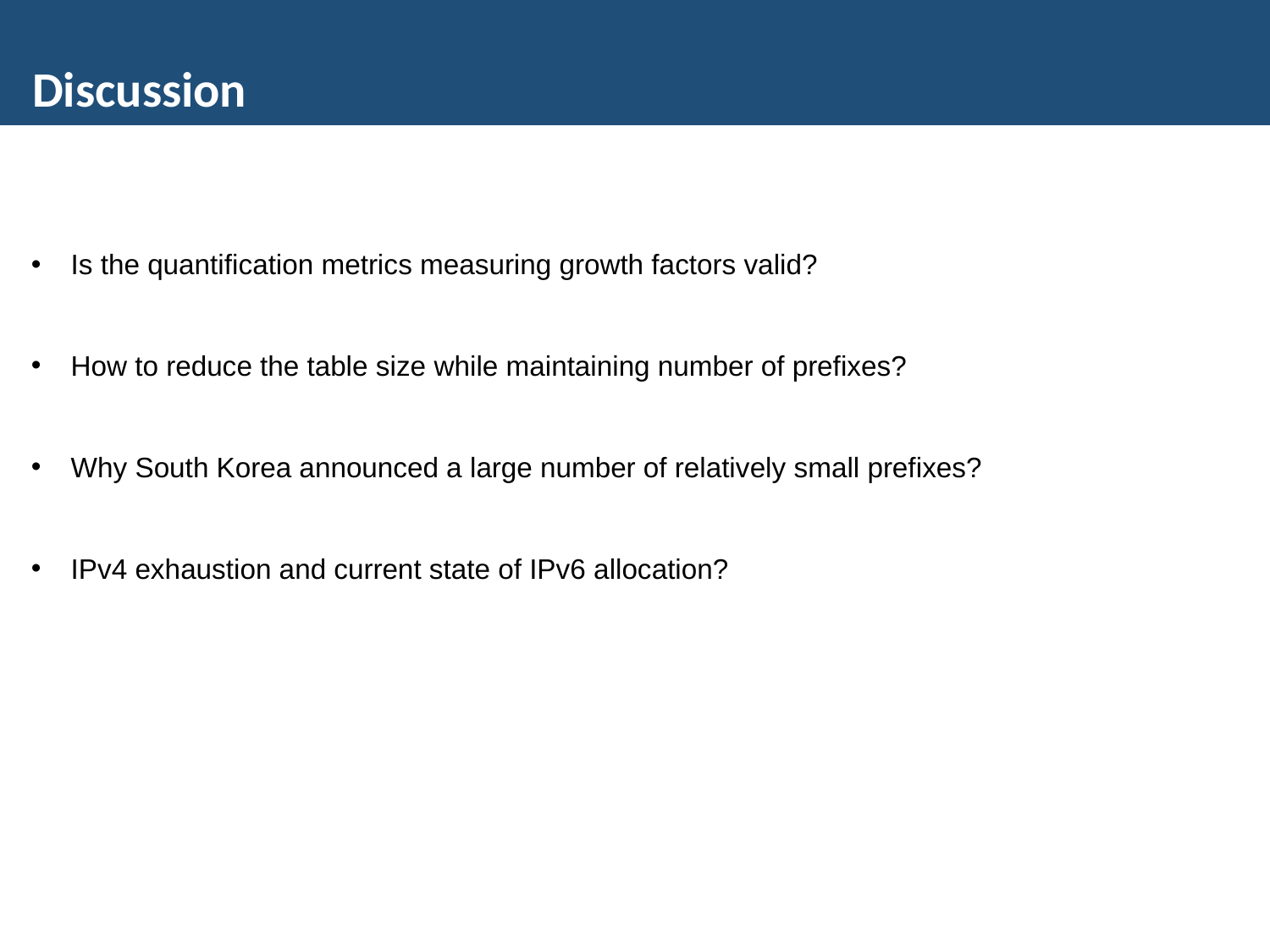

Discussion
Is the quantification metrics measuring growth factors valid?

How to reduce the table size while maintaining number of prefixes?

Why South Korea announced a large number of relatively small prefixes?

IPv4 exhaustion and current state of IPv6 allocation?